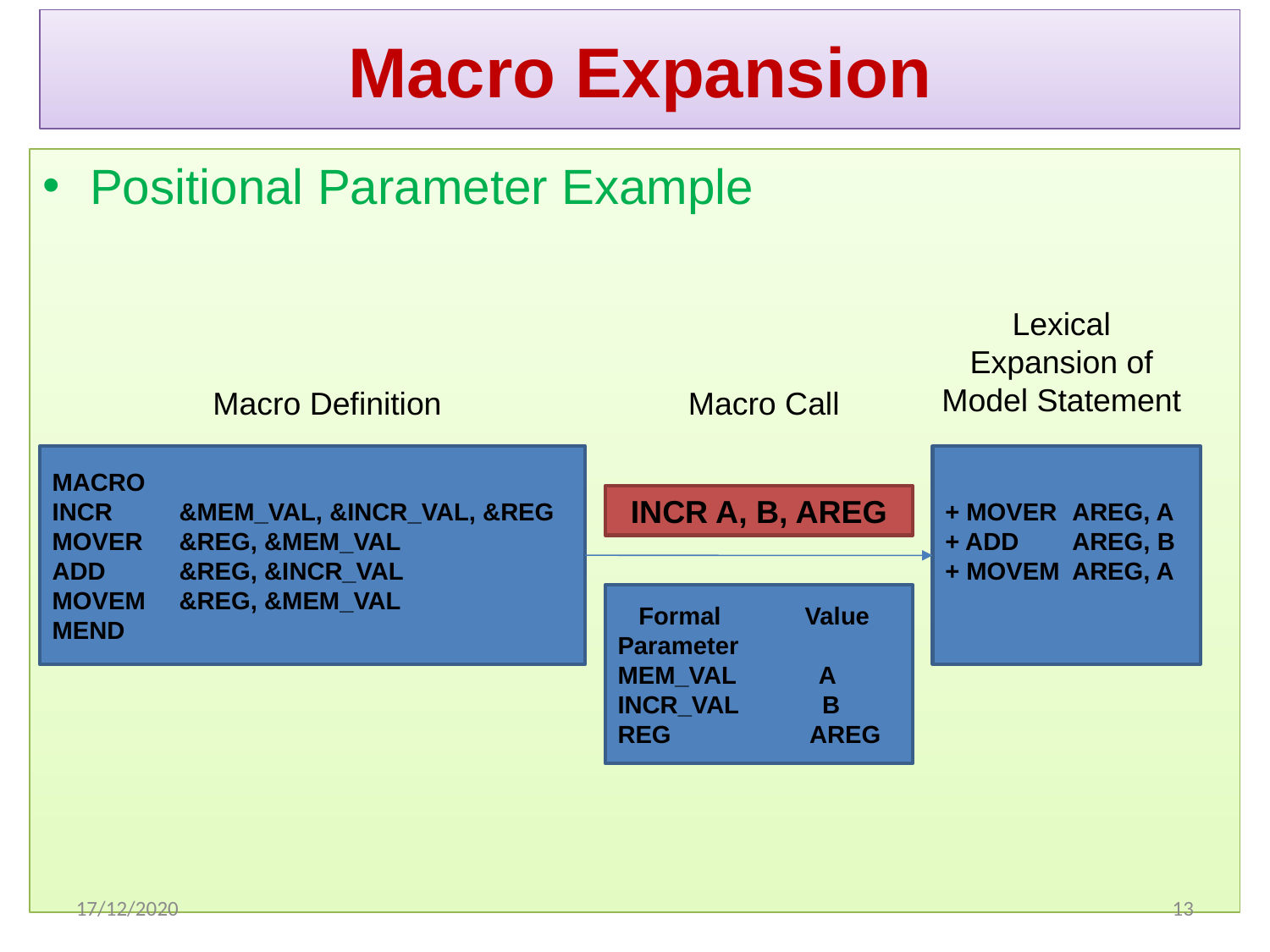

Macro Expansion
Positional Parameter Example

Lexical Expansion of Model Statement
Macro Definition
Macro Call
MACRO
INCR	&MEM_VAL, &INCR_VAL, &REG
MOVER	&REG, &MEM_VAL
ADD	&REG, &INCR_VAL
MOVEM	&REG, &MEM_VAL
MEND
+ MOVER	AREG, A
+ ADD	AREG, B
+ MOVEM	AREG, A

INCR A, B, AREG

   Formal            Value
Parameter
MEM_VAL            A
INCR_VAL            B
REG                    AREG
17/12/2020
13